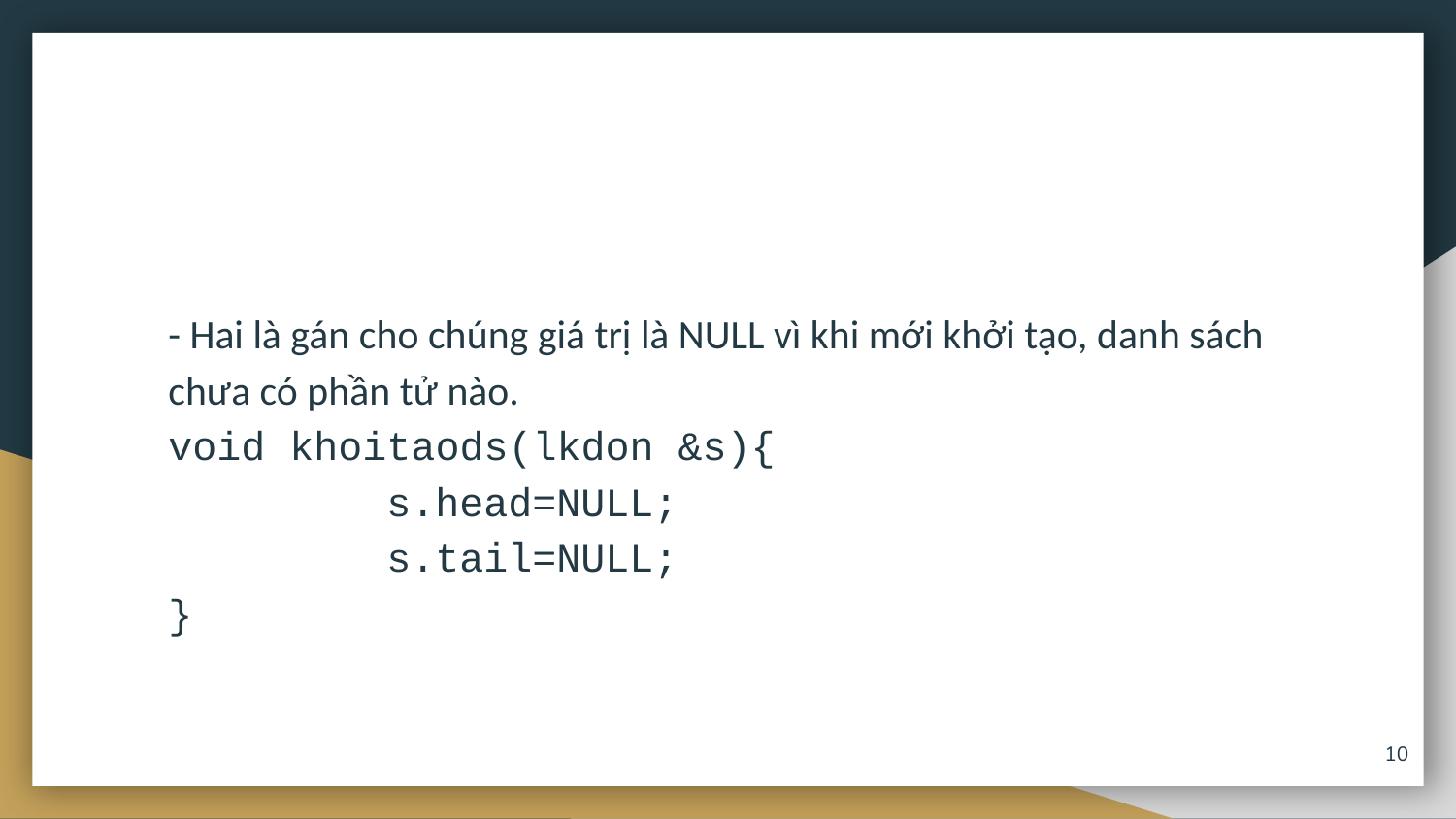

#
- Hai là gán cho chúng giá trị là NULL vì khi mới khởi tạo, danh sách chưa có phần tử nào.
void khoitaods(lkdon &s){
         s.head=NULL;
         s.tail=NULL;
}

10